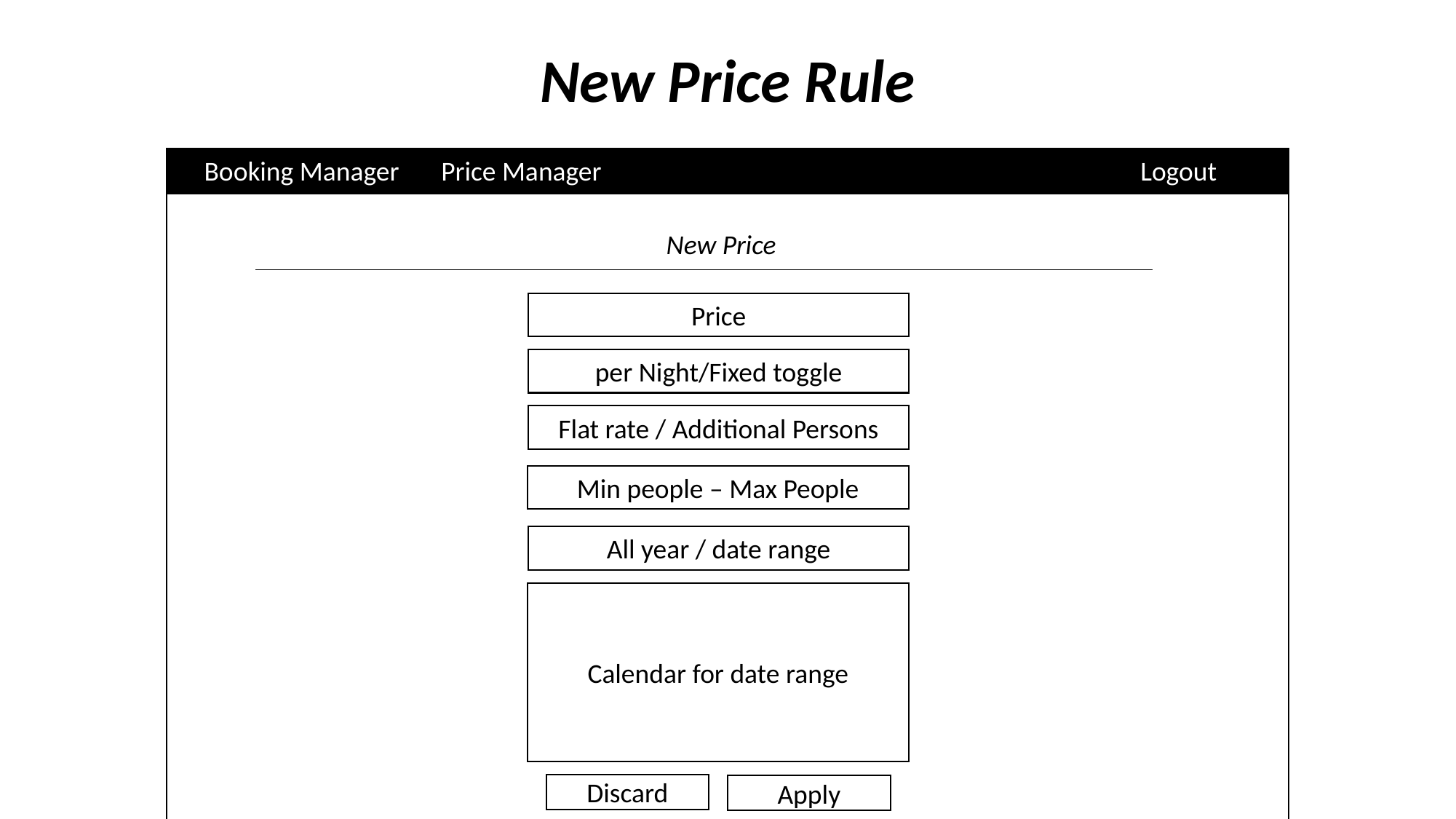

New Price Rule

Booking Manager
Price Manager
Logout
New Price
Price
per Night/Fixed toggle
Flat rate / Additional Persons
Min people – Max People
All year / date range
Calendar for date range
Discard
Apply